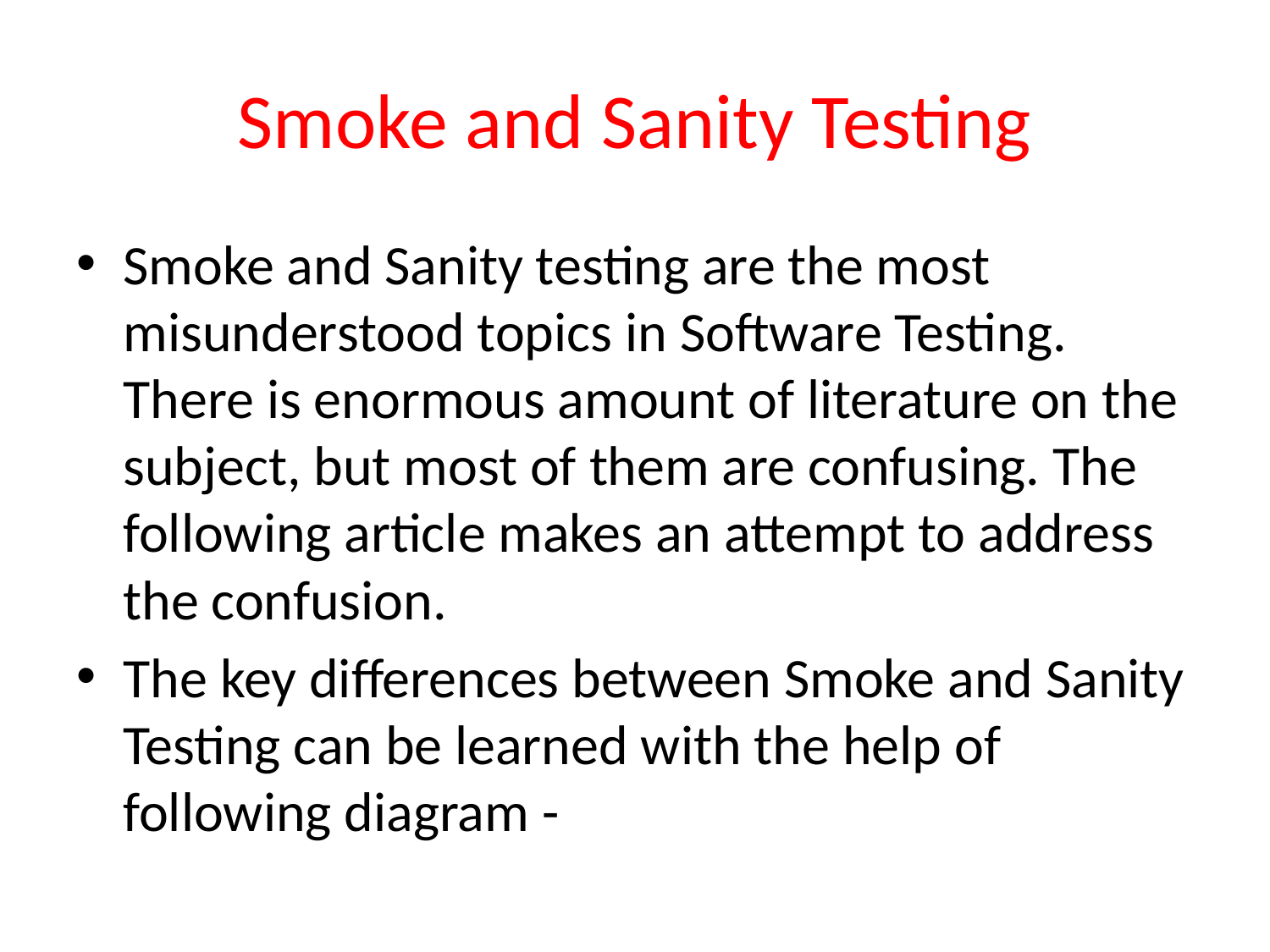

# Smoke and Sanity Testing
Smoke and Sanity testing are the most misunderstood topics in Software Testing. There is enormous amount of literature on the subject, but most of them are confusing. The following article makes an attempt to address the confusion.
The key differences between Smoke and Sanity Testing can be learned with the help of following diagram -